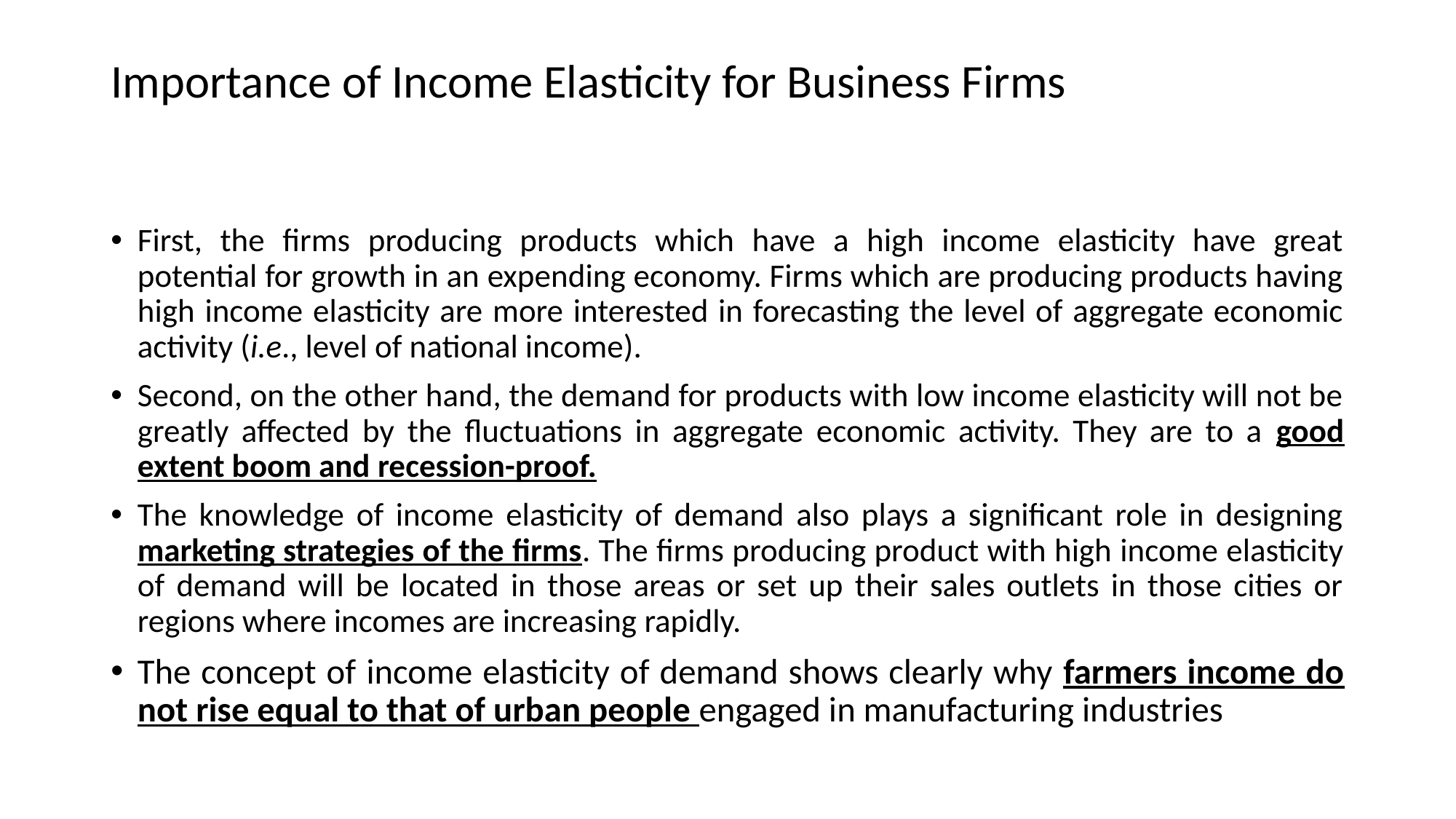

# Importance of Income Elasticity for Business Firms
First, the firms producing products which have a high income elasticity have great potential for growth in an expending economy. Firms which are producing products having high income elasticity are more interested in forecasting the level of aggregate economic activity (i.e., level of national income).
Second, on the other hand, the demand for products with low income elasticity will not be greatly affected by the fluctuations in aggregate economic activity. They are to a good extent boom and recession-proof.
The knowledge of income elasticity of demand also plays a significant role in designing marketing strategies of the firms. The firms producing product with high income elasticity of demand will be located in those areas or set up their sales outlets in those cities or regions where incomes are increasing rapidly.
The concept of income elasticity of demand shows clearly why farmers income do not rise equal to that of urban people engaged in manufacturing industries